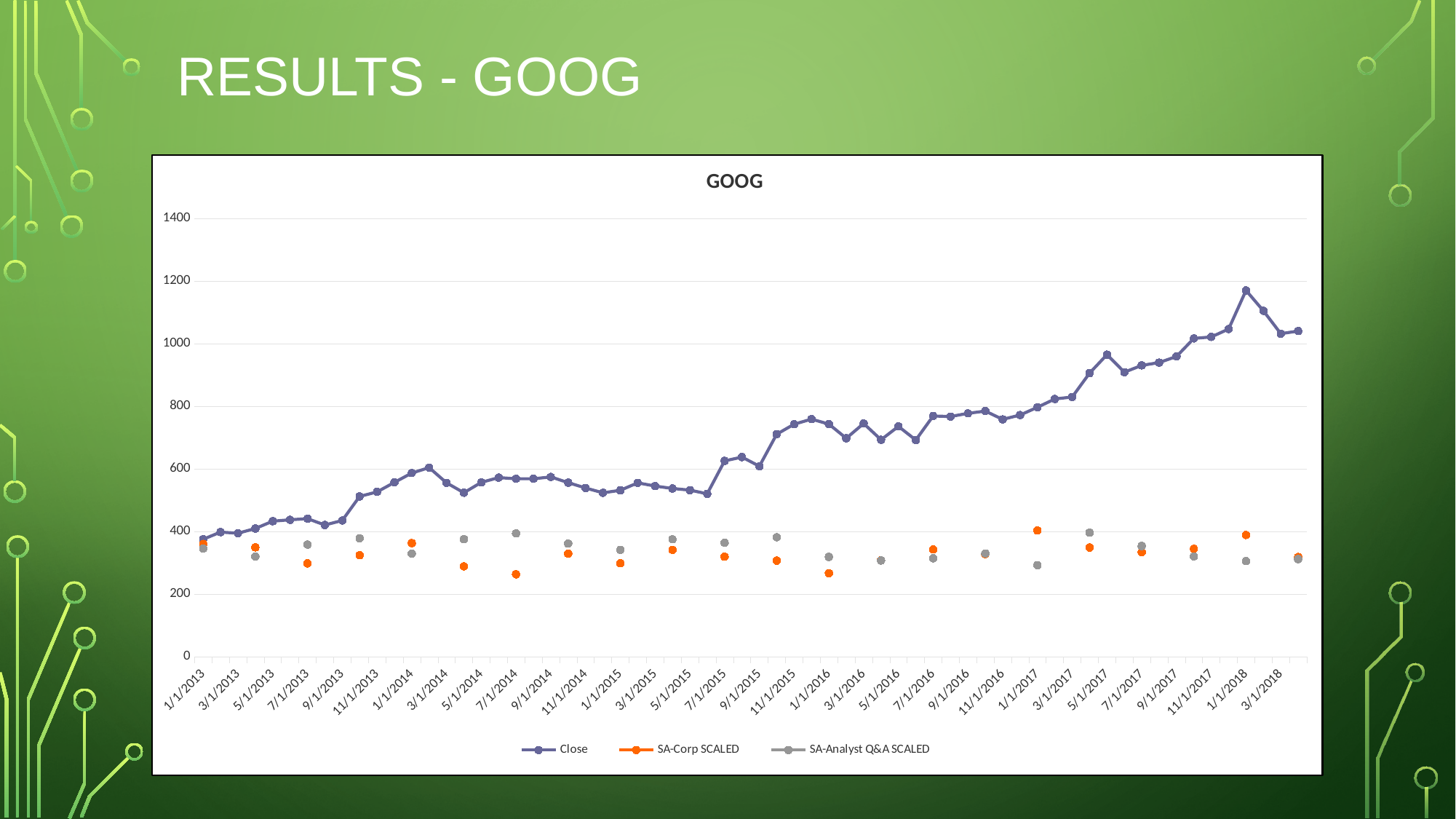

# results - goog

### Chart: GOOG

| Category | Close | SA-Corp SCALED | SA-Analyst Q&A SCALED |
|---|---|---|---|
| 41275 | 375.403351 | 360.2255951119575 | 345.726606977799 |
| 41306 | 398.011322 | None | None |
| 41334 | 394.528961 | None | None |
| 41365 | 409.620819 | 349.3390741464045 | 319.900392534981 |
| 41395 | 432.795074 | None | None |
| 41426 | 437.340515 | None | None |
| 41456 | 441.006683 | 298.2044055289485 | 358.1667418952565 |
| 41487 | 420.713654 | None | None |
| 41518 | 435.124939 | None | None |
| 41548 | 511.960205 | 324.2011299632265 | 378.250507744419 |
| 41579 | 526.37146 | None | None |
| 41609 | 556.734009 | None | None |
| 41640 | 586.669312 | 362.82936865114954 | 329.220744171573 |
| 41671 | 603.897217 | None | None |
| 41699 | 555.445007 | None | None |
| 41730 | 523.779968 | 288.625272710094 | 375.64533803619753 |
| 41760 | 556.828247 | None | None |
| 41791 | 572.134094 | None | None |
| 41821 | 568.474243 | 263.2348143084975 | 393.90944427596105 |
| 41852 | 568.474243 | None | None |
| 41883 | 574.202698 | None | None |
| 41913 | 556.022705 | 329.0220685812195 | 361.2009696694545 |
| 41944 | 538.867004 | None | None |
| 41974 | 523.521423 | None | None |
| 42005 | 531.594604 | 298.472913175533 | 341.1123946798095 |
| 42036 | 555.343933 | None | None |
| 42064 | 545.000854 | None | None |
| 42095 | 537.340027 | 341.3855748771 | 375.0711503900715 |
| 42125 | 532.109985 | None | None |
| 42156 | 520.51001 | None | None |
| 42186 | 625.609985 | 319.37634040271547 | 363.9588751077045 |
| 42217 | 637.609985 | None | None |
| 42248 | 608.419983 | None | None |
| 42278 | 710.809998 | 307.003456171887 | 381.450158756052 |
| 42309 | 742.599976 | None | None |
| 42339 | 758.880005 | None | None |
| 42370 | 742.950012 | 266.762525785176 | 318.956186009757 |
| 42401 | 697.77002 | None | None |
| 42430 | 744.950012 | None | None |
| 42461 | 693.01001 | 307.843053015843 | 307.4223923598915 |
| 42491 | 735.719971 | None | None |
| 42522 | 692.099976 | None | None |
| 42552 | 768.789978 | 342.85156131747 | 314.3743843481865 |
| 42583 | 767.049988 | None | None |
| 42614 | 777.289978 | None | None |
| 42644 | 784.539978 | 327.830839722252 | 329.9480409046725 |
| 42675 | 758.039978 | None | None |
| 42705 | 771.820007 | None | None |
| 42736 | 796.789978 | 403.20754870129804 | 292.449162188385 |
| 42767 | 823.210022 | None | None |
| 42795 | 829.559998 | None | None |
| 42826 | 905.960022 | 348.6831609748275 | 396.53398436880445 |
| 42856 | 964.859985 | None | None |
| 42887 | 908.72998 | None | None |
| 42917 | 930.5 | 333.9663863039835 | 353.726668781409 |
| 42948 | 939.330017 | None | None |
| 42979 | 959.109985 | None | None |
| 43009 | 1016.640015 | 344.6947480026735 | 320.3732553184305 |
| 43040 | 1021.409973 | None | None |
| 43070 | 1046.400024 | None | None |
| 43101 | 1169.939941 | 388.862215061463 | 305.527463471325 |
| 43132 | 1104.72998 | None | None |
| 43160 | 1031.790039 | None | None |
| 43191 | 1040.040039 | 318.364243720689 | 311.93492991135753 |